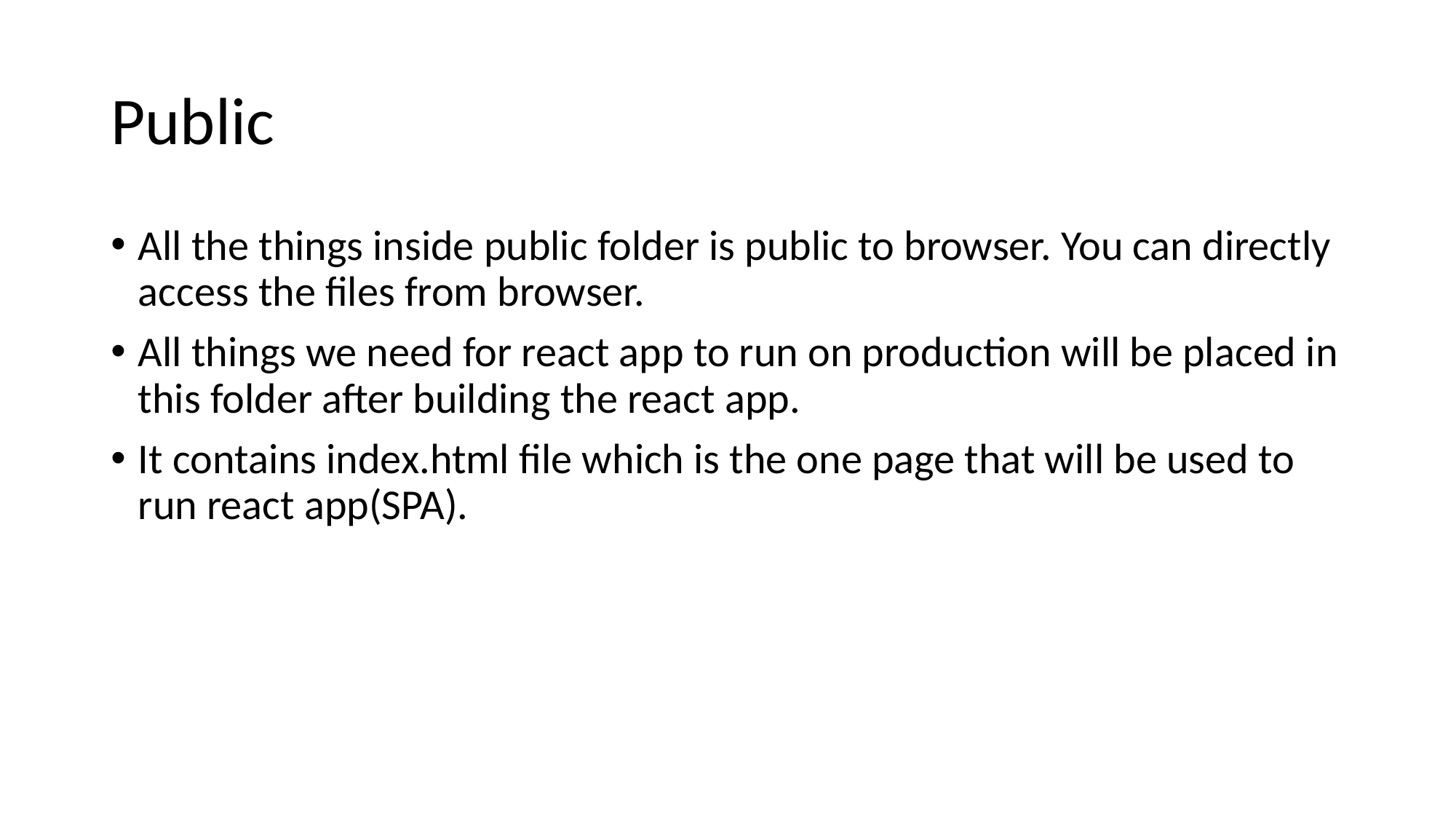

# Public
All the things inside public folder is public to browser. You can directly access the files from browser.
All things we need for react app to run on production will be placed in this folder after building the react app.
It contains index.html file which is the one page that will be used to run react app(SPA).